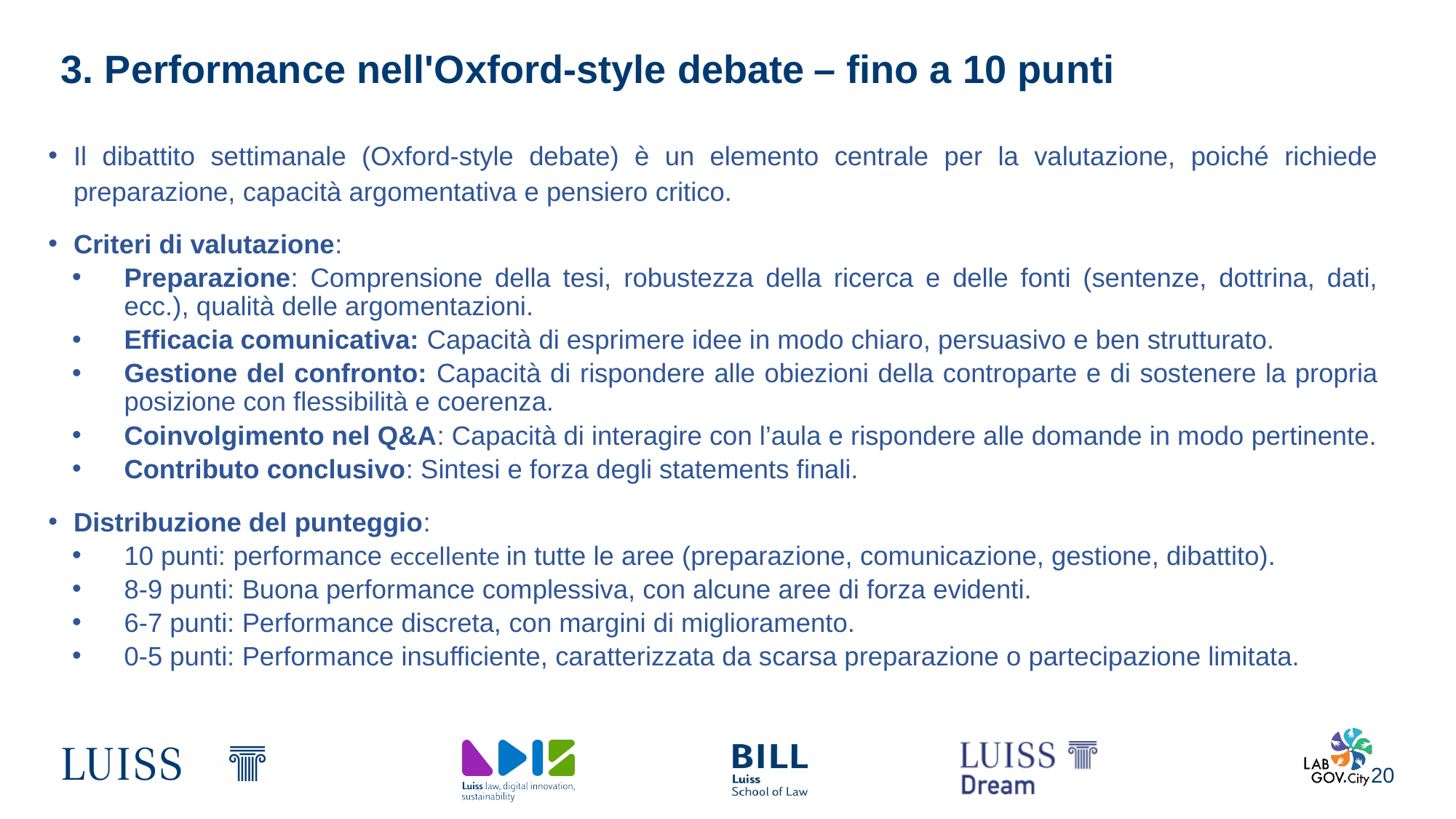

# 3. Performance nell'Oxford-style debate – fino a 10 punti
Il dibattito settimanale (Oxford-style debate) è un elemento centrale per la valutazione, poiché richiede preparazione, capacità argomentativa e pensiero critico.
Criteri di valutazione:
Preparazione: Comprensione della tesi, robustezza della ricerca e delle fonti (sentenze, dottrina, dati, ecc.), qualità delle argomentazioni.
Efficacia comunicativa: Capacità di esprimere idee in modo chiaro, persuasivo e ben strutturato.
Gestione del confronto: Capacità di rispondere alle obiezioni della controparte e di sostenere la propria posizione con flessibilità e coerenza.
Coinvolgimento nel Q&A: Capacità di interagire con l’aula e rispondere alle domande in modo pertinente.
Contributo conclusivo: Sintesi e forza degli statements finali.
Distribuzione del punteggio:
10 punti: performance eccellente in tutte le aree (preparazione, comunicazione, gestione, dibattito).
8-9 punti: Buona performance complessiva, con alcune aree di forza evidenti.
6-7 punti: Performance discreta, con margini di miglioramento.
0-5 punti: Performance insufficiente, caratterizzata da scarsa preparazione o partecipazione limitata.

20